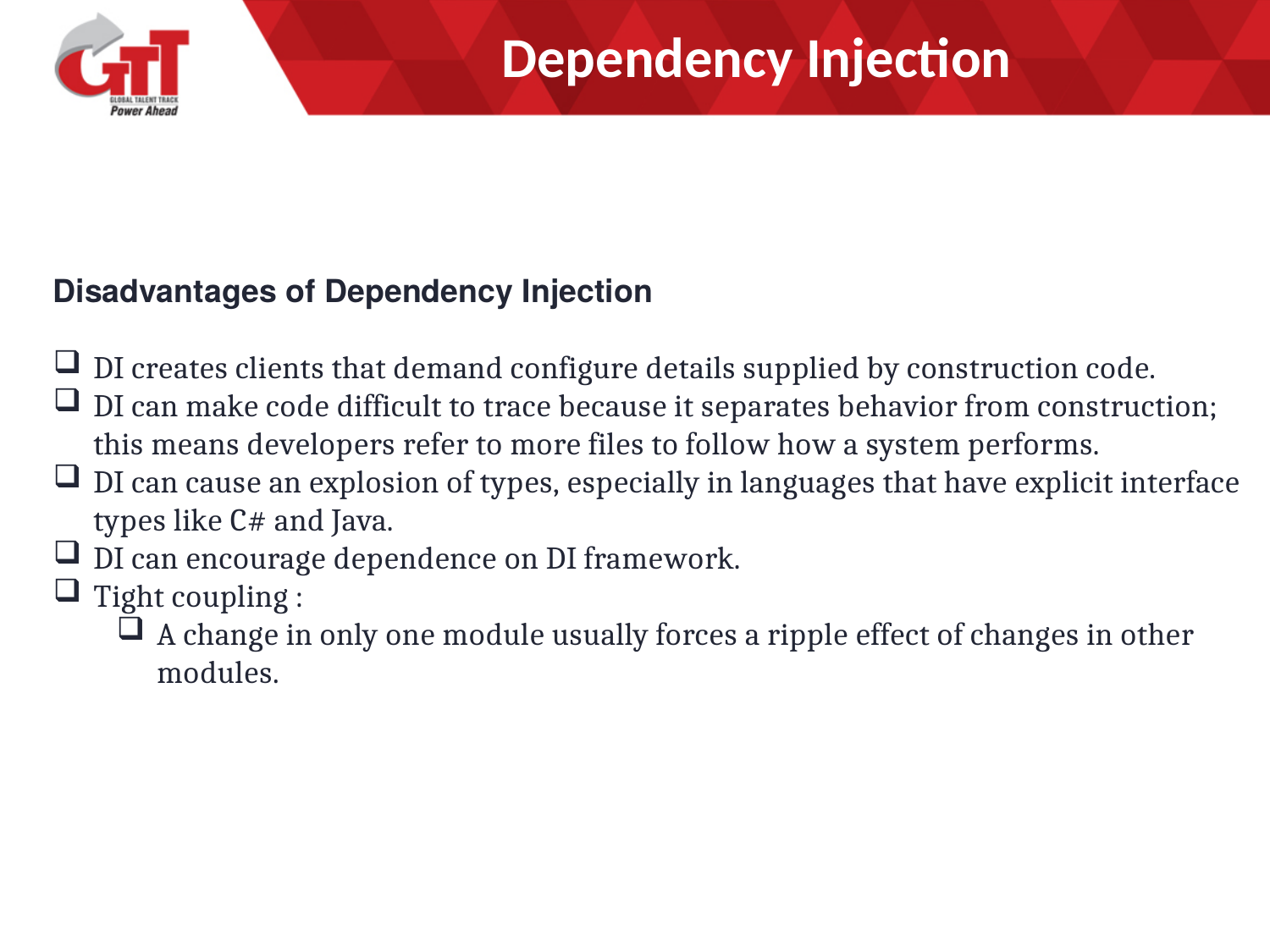

Dependency Injection
Disadvantages of Dependency Injection

DI creates clients that demand configure details supplied by construction code.
DI can make code difficult to trace because it separates behavior from construction; this means developers refer to more files to follow how a system performs.
DI can cause an explosion of types, especially in languages that have explicit interface types like C# and Java.
DI can encourage dependence on DI framework.
Tight coupling :
A change in only one module usually forces a ripple effect of changes in other modules.